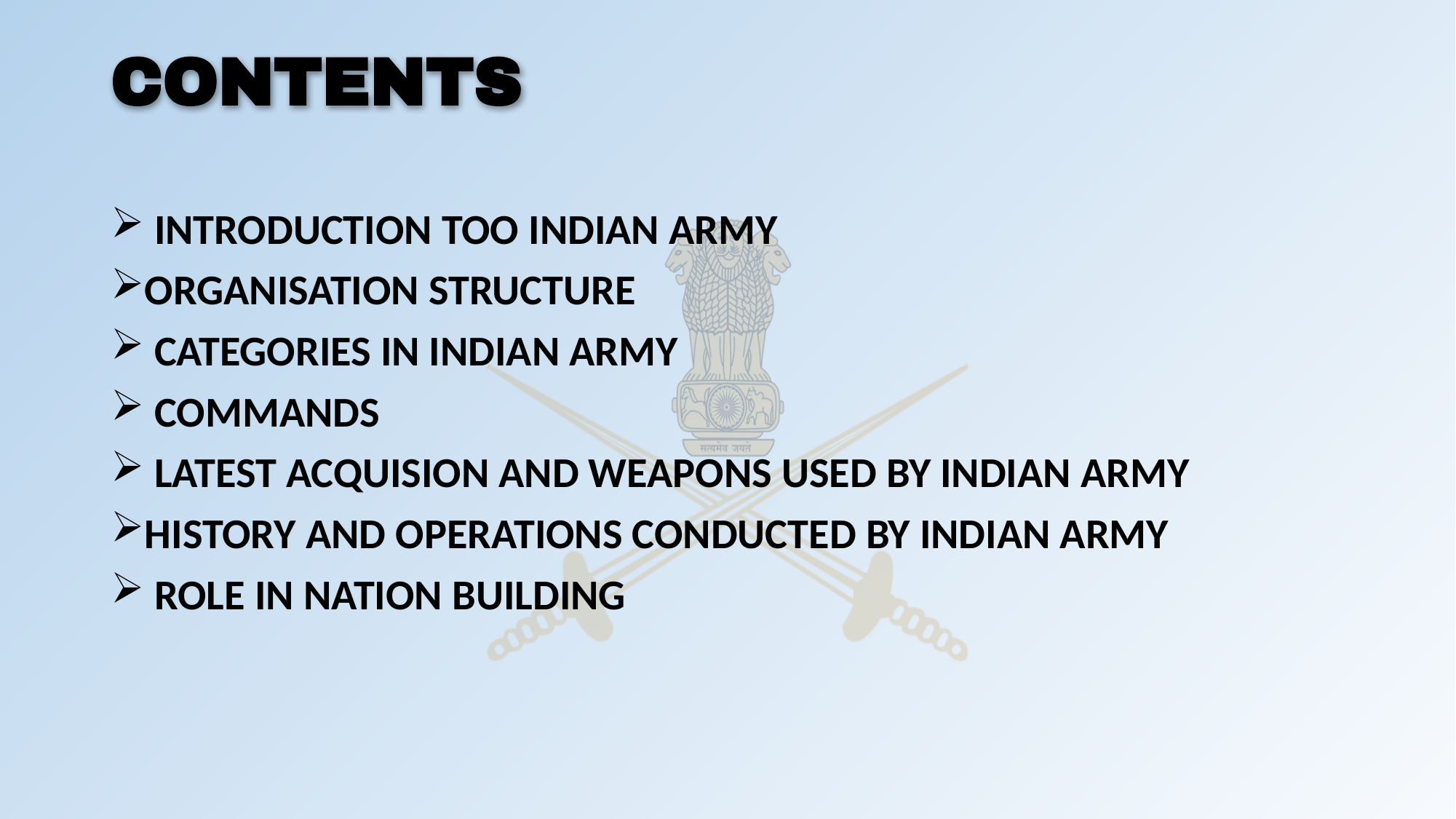

# CONTENTS
 INTRODUCTION TOO INDIAN ARMY
ORGANISATION STRUCTURE
 CATEGORIES IN INDIAN ARMY
 COMMANDS
 LATEST ACQUISION AND WEAPONS USED BY INDIAN ARMY
HISTORY AND OPERATIONS CONDUCTED BY INDIAN ARMY
 ROLE IN NATION BUILDING